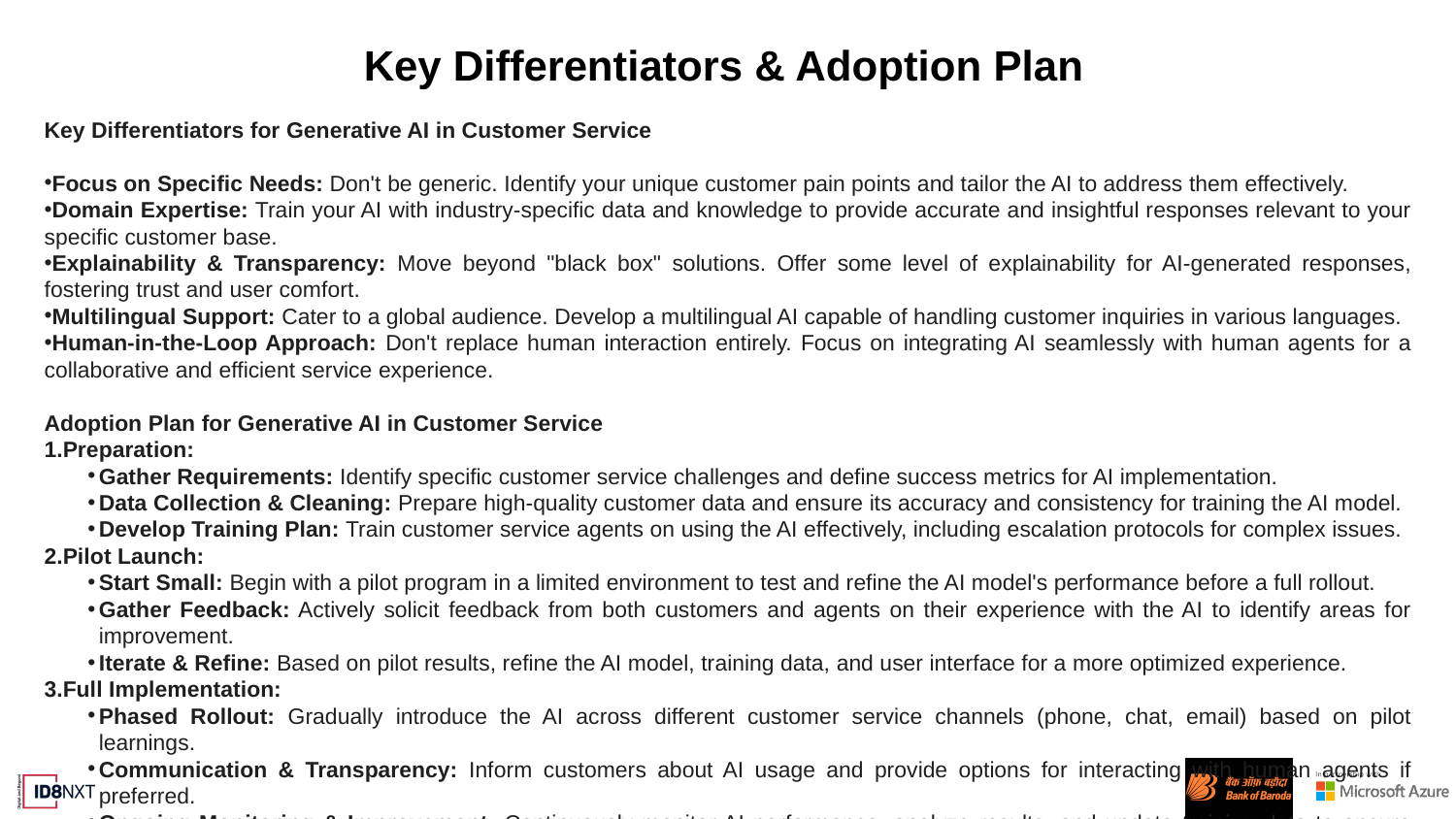

# Key Differentiators & Adoption Plan
Key Differentiators for Generative AI in Customer Service

Focus on Specific Needs: Don't be generic. Identify your unique customer pain points and tailor the AI to address them effectively.
Domain Expertise: Train your AI with industry-specific data and knowledge to provide accurate and insightful responses relevant to your specific customer base.
Explainability & Transparency: Move beyond "black box" solutions. Offer some level of explainability for AI-generated responses, fostering trust and user comfort.
Multilingual Support: Cater to a global audience. Develop a multilingual AI capable of handling customer inquiries in various languages.
Human-in-the-Loop Approach: Don't replace human interaction entirely. Focus on integrating AI seamlessly with human agents for a collaborative and efficient service experience.

Adoption Plan for Generative AI in Customer Service
Preparation:
Gather Requirements: Identify specific customer service challenges and define success metrics for AI implementation.
Data Collection & Cleaning: Prepare high-quality customer data and ensure its accuracy and consistency for training the AI model.
Develop Training Plan: Train customer service agents on using the AI effectively, including escalation protocols for complex issues.
Pilot Launch:
Start Small: Begin with a pilot program in a limited environment to test and refine the AI model's performance before a full rollout.
Gather Feedback: Actively solicit feedback from both customers and agents on their experience with the AI to identify areas for improvement.
Iterate & Refine: Based on pilot results, refine the AI model, training data, and user interface for a more optimized experience.
Full Implementation:
Phased Rollout: Gradually introduce the AI across different customer service channels (phone, chat, email) based on pilot learnings.
Communication & Transparency: Inform customers about AI usage and provide options for interacting with human agents if preferred.
Ongoing Monitoring & Improvement: Continuously monitor AI performance, analyze results, and update training data to ensure ongoing effectiveness.